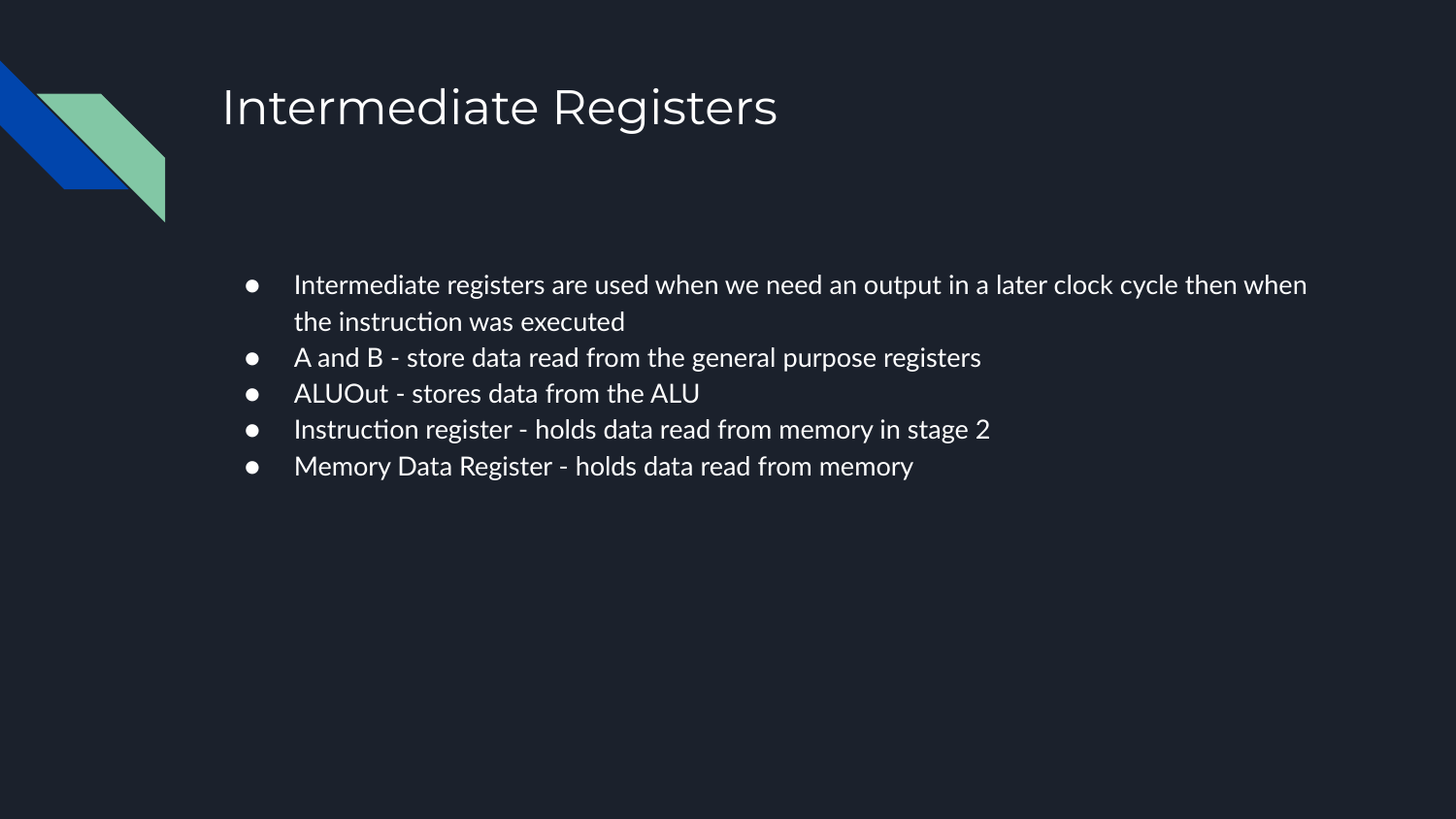

# Intermediate Registers
Intermediate registers are used when we need an output in a later clock cycle then when the instruction was executed
A and B - store data read from the general purpose registers
ALUOut - stores data from the ALU
Instruction register - holds data read from memory in stage 2
Memory Data Register - holds data read from memory